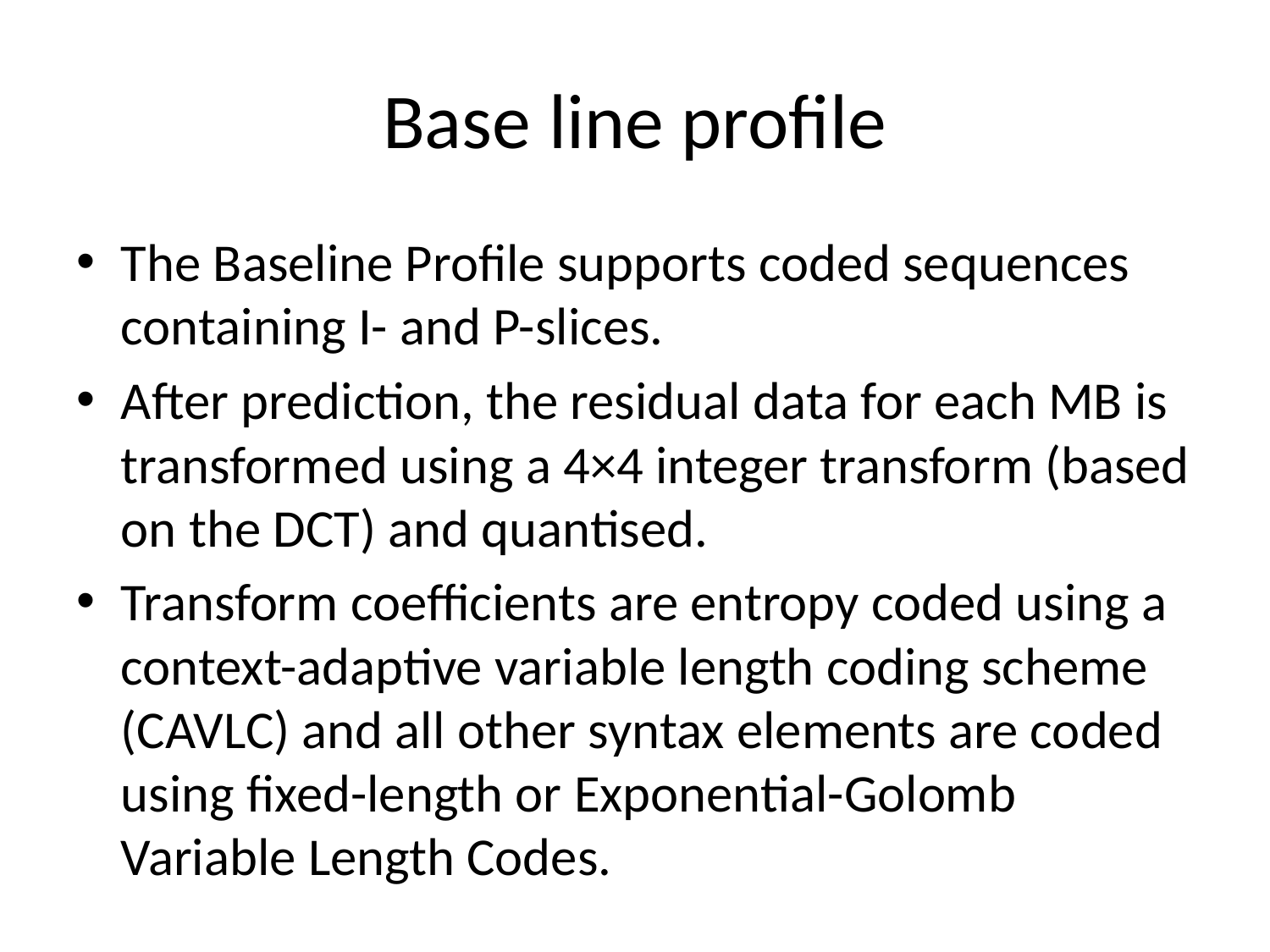

# Base line profile
The Baseline Profile supports coded sequences containing I- and P-slices.
After prediction, the residual data for each MB is transformed using a 4×4 integer transform (based on the DCT) and quantised.
Transform coefficients are entropy coded using a context-adaptive variable length coding scheme (CAVLC) and all other syntax elements are coded using fixed-length or Exponential-Golomb Variable Length Codes.